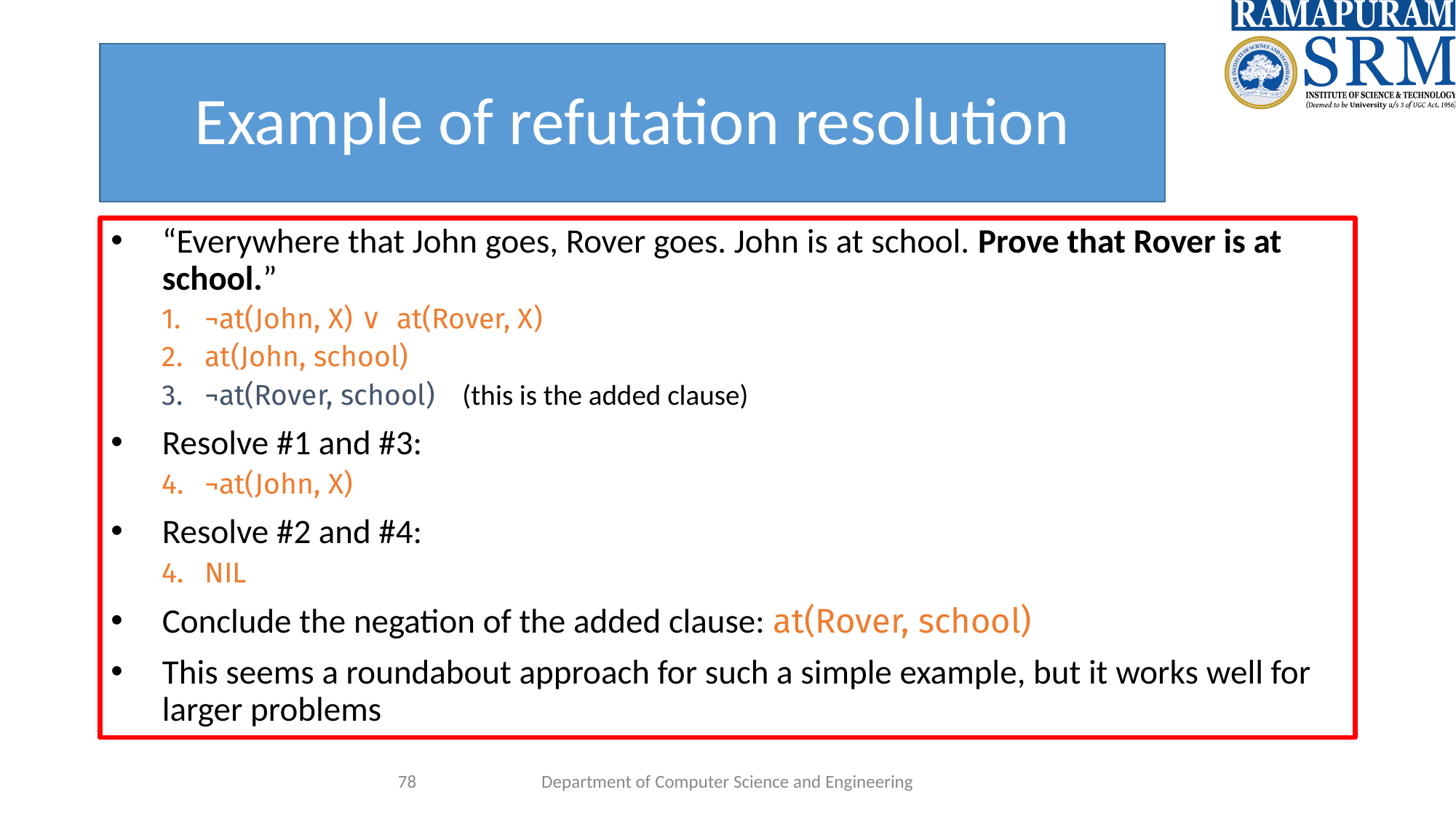

# Example of refutation resolution
“Everywhere that John goes, Rover goes. John is at school. Prove that Rover is at school.”
¬at(John, X) ∨  at(Rover, X)
at(John, school)
¬at(Rover, school)    (this is the added clause)
Resolve #1 and #3:
¬at(John, X)
Resolve #2 and #4:
NIL
Conclude the negation of the added clause: at(Rover, school)
This seems a roundabout approach for such a simple example, but it works well for larger problems
78
Department of Computer Science and Engineering